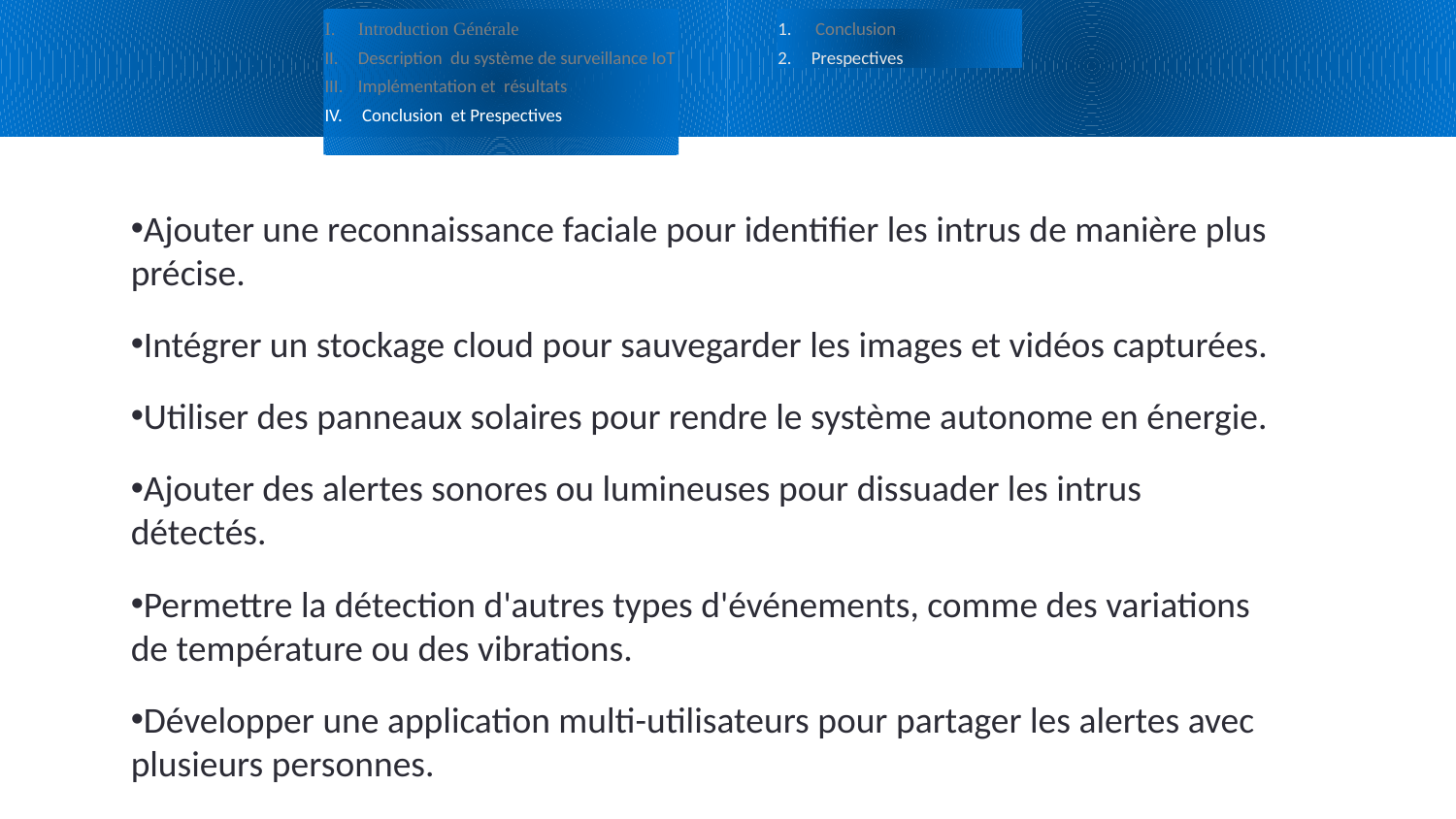

Introduction Générale
Description  du système de surveillance IoT
Implémentation et  résultats
 Conclusion  et Prespectives

 Conclusion
Prespectives
Ajouter une reconnaissance faciale pour identifier les intrus de manière plus précise.
Intégrer un stockage cloud pour sauvegarder les images et vidéos capturées.
Utiliser des panneaux solaires pour rendre le système autonome en énergie.
Ajouter des alertes sonores ou lumineuses pour dissuader les intrus détectés.
Permettre la détection d'autres types d'événements, comme des variations de température ou des vibrations.
Développer une application multi-utilisateurs pour partager les alertes avec plusieurs personnes.